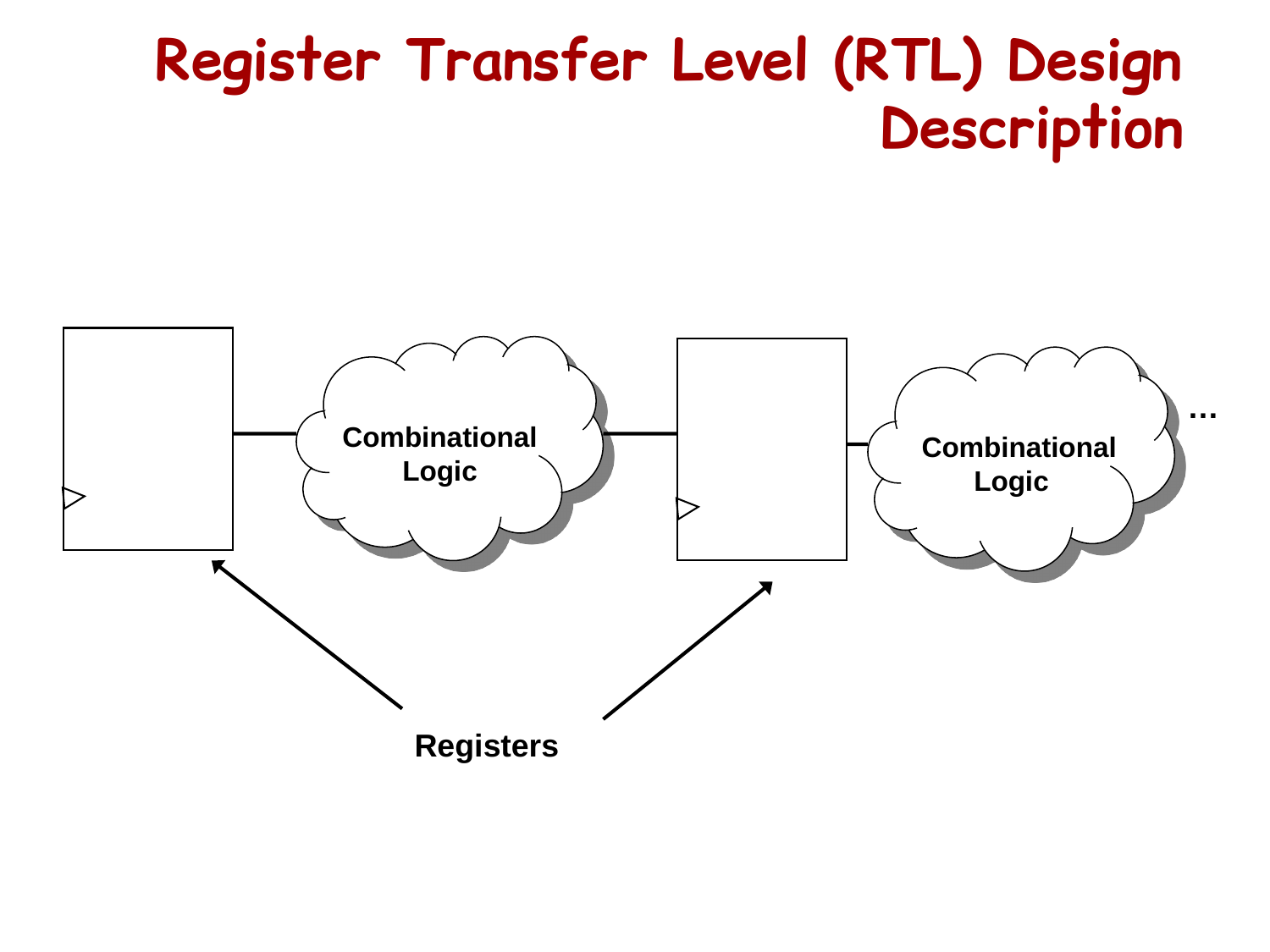

# Register Transfer Level (RTL) Design Description

            Combinational
           Logic

              Combinational
           Logic

…

Registers